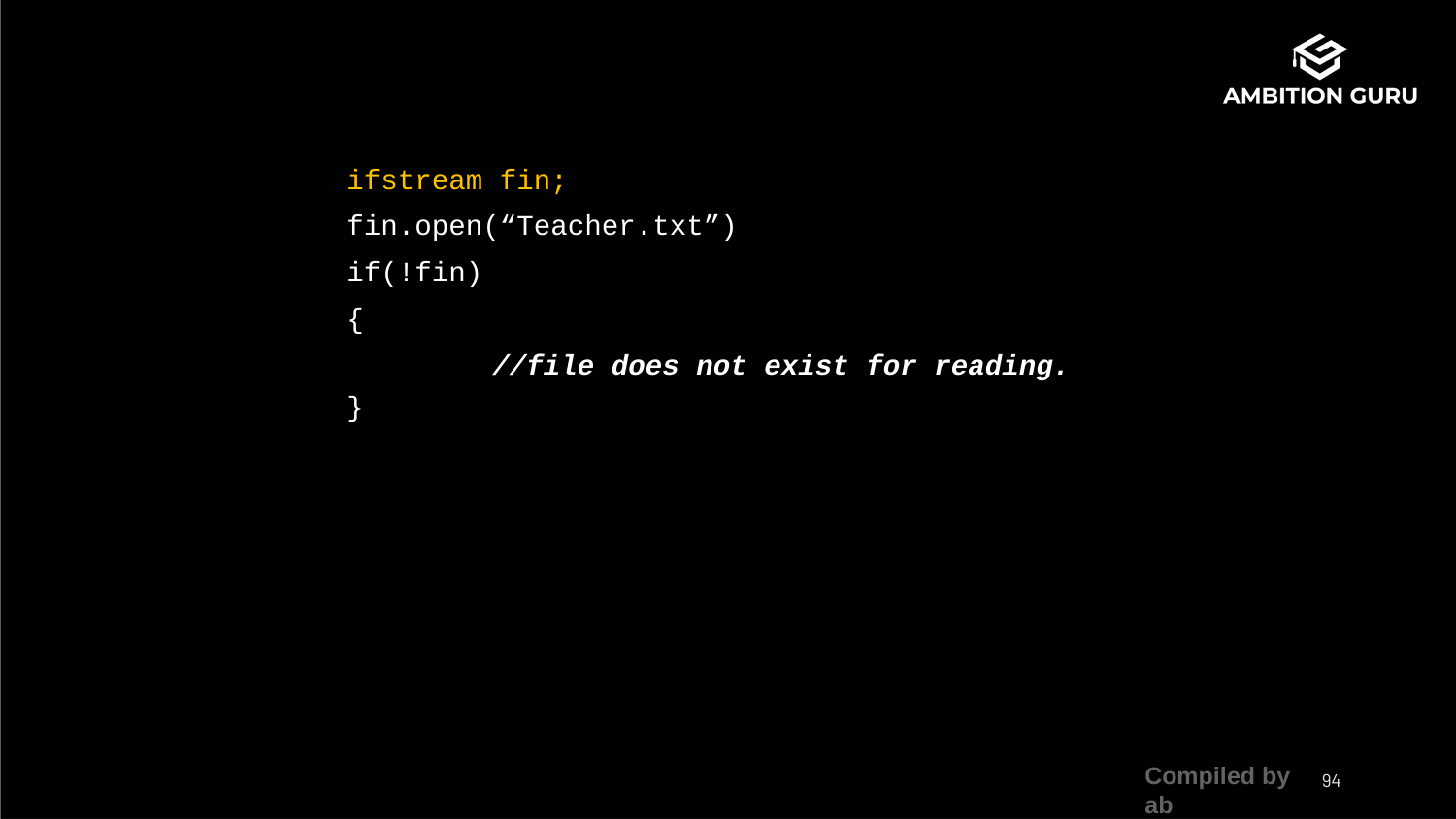

ifstream fin;
fin.open(“Teacher.txt”)
if(!fin)
{
	//file does not exist for reading.
}

94